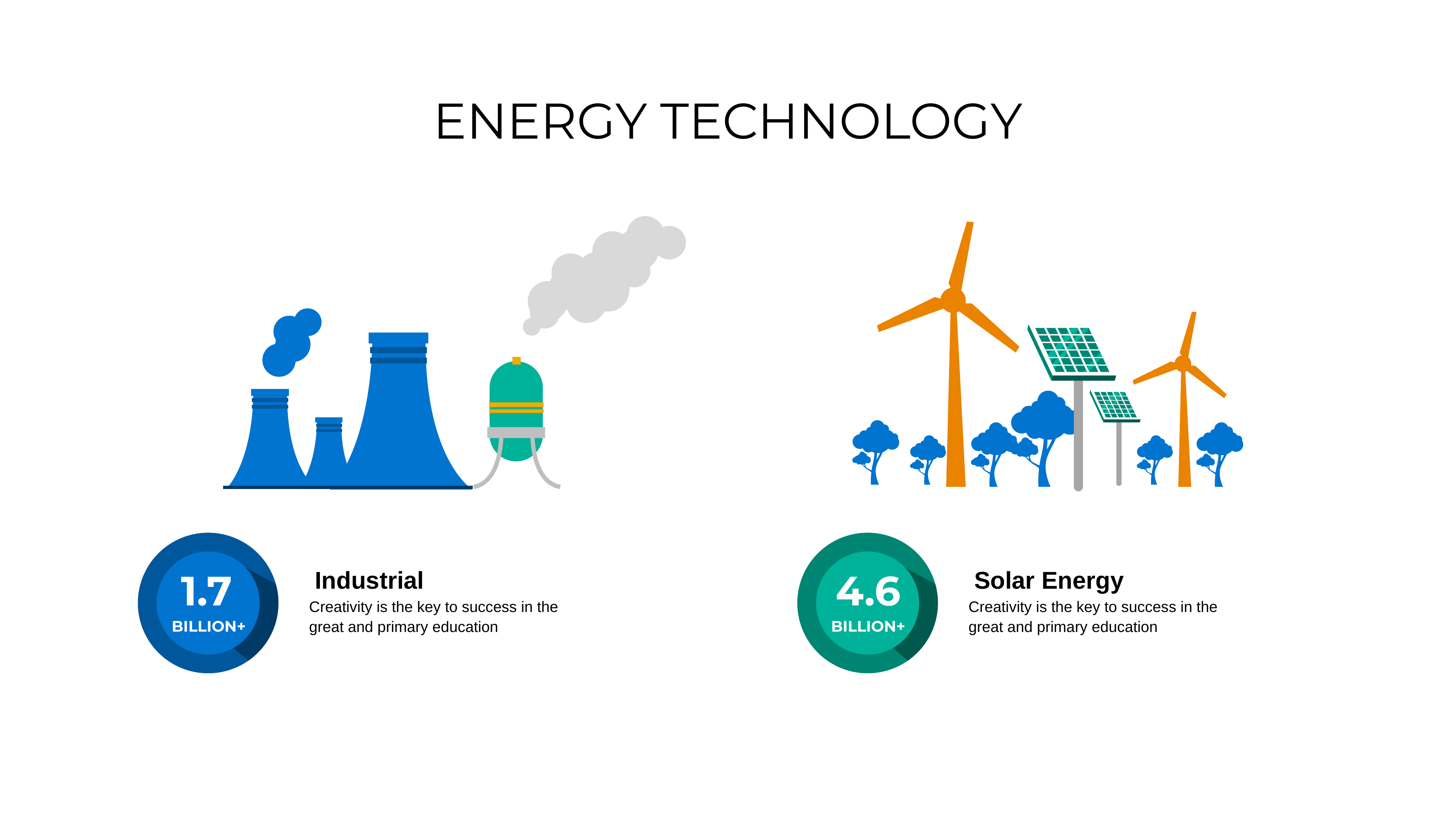

# ENERGY TECHNOLOGY

1.7
BILLION+

4.6
BILLION+
Industrial
Solar Energy
Creativity is the key to success in the great and primary education
Creativity is the key to success in the great and primary education